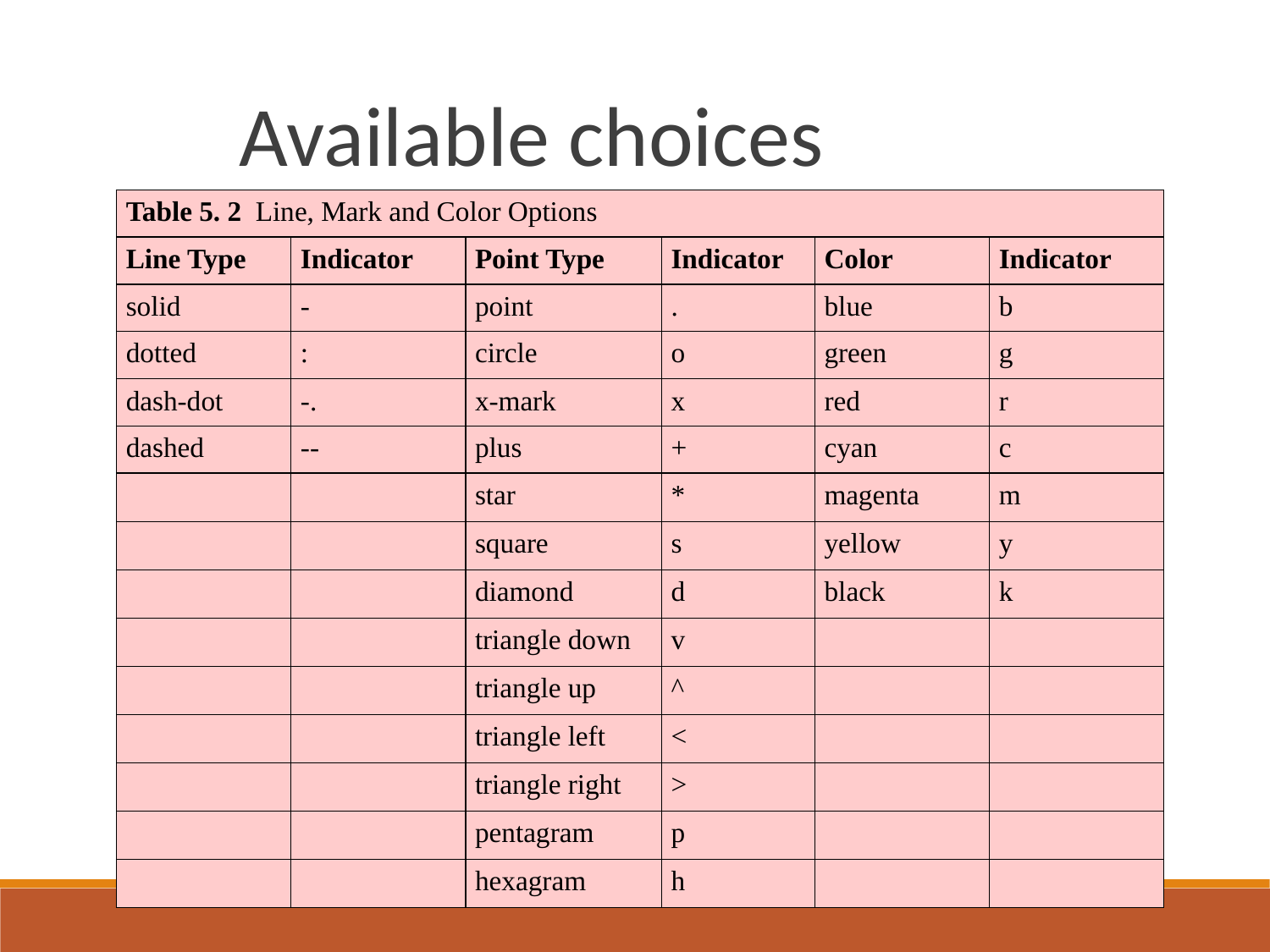

Available choices
| Table 5. 2 Line, Mark and Color Options |  |  |  |  |  |
| --- | --- | --- | --- | --- | --- |
| Line Type | Indicator | Point Type | Indicator | Color | Indicator |
| solid | - | point | . | blue | b |
| dotted | : | circle | o | green | g |
| dash-dot | -. | x-mark | x | red | r |
| dashed | -- | plus | + | cyan | c |
|  |  | star | \* | magenta | m |
|  |  | square | s | yellow | y |
|  |  | diamond | d | black | k |
|  |  | triangle down | v |  |  |
|  |  | triangle up | ^ |  |  |
|  |  | triangle left | < |  |  |
|  |  | triangle right | > |  |  |
|  |  | pentagram | p |  |  |
|  |  | hexagram | h |  |  |